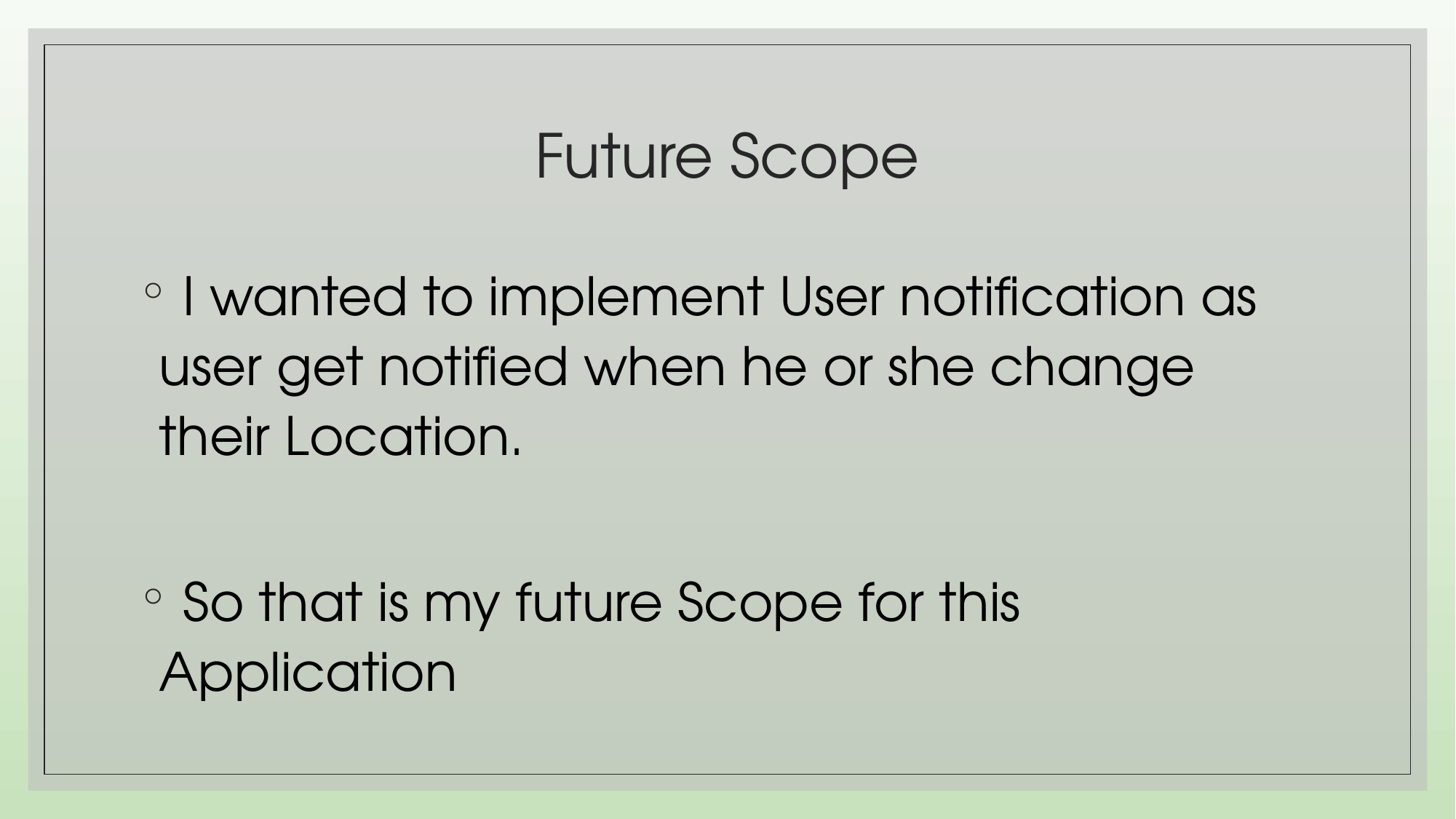

# Future Scope
 I wanted to implement User notification as user get notified when he or she change their Location.

 So that is my future Scope for this Application